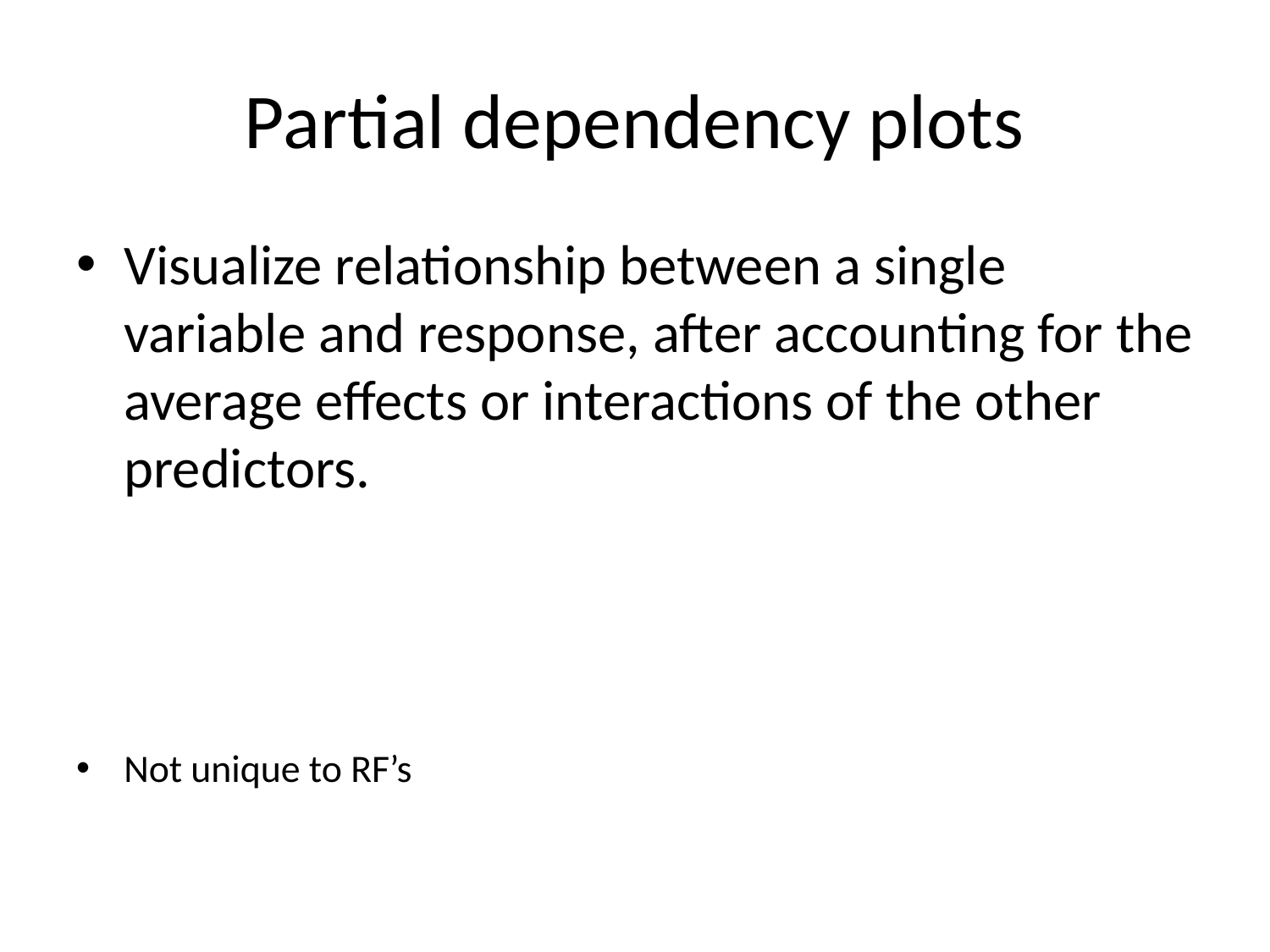

# Partial dependency plots
Visualize relationship between a single variable and response, after accounting for the average effects or interactions of the other predictors.

Not unique to RF’s